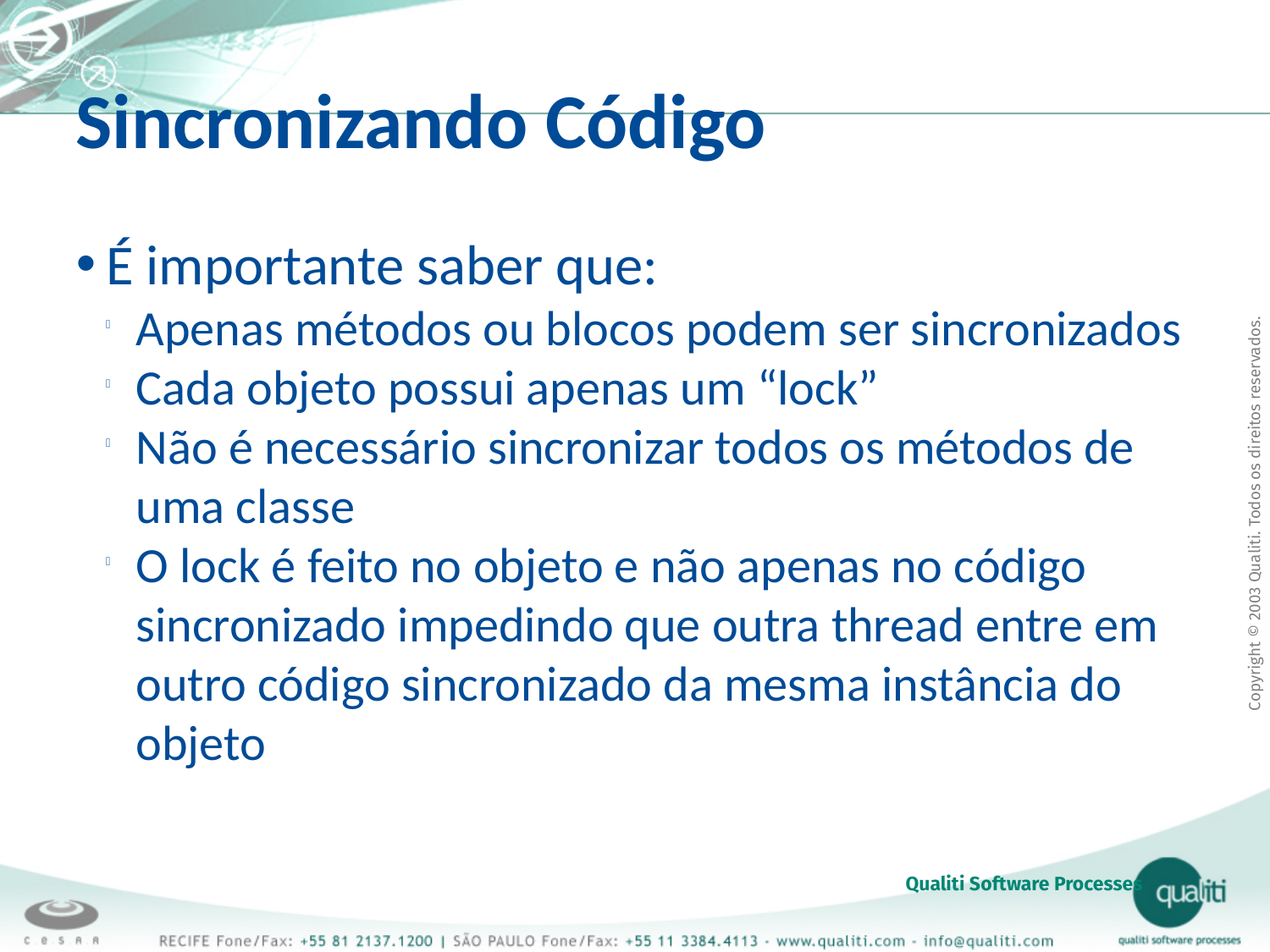

Sincronizando Código
É importante saber que:
Apenas métodos ou blocos podem ser sincronizados
Cada objeto possui apenas um “lock”
Não é necessário sincronizar todos os métodos de uma classe
O lock é feito no objeto e não apenas no código sincronizado impedindo que outra thread entre em outro código sincronizado da mesma instância do  objeto